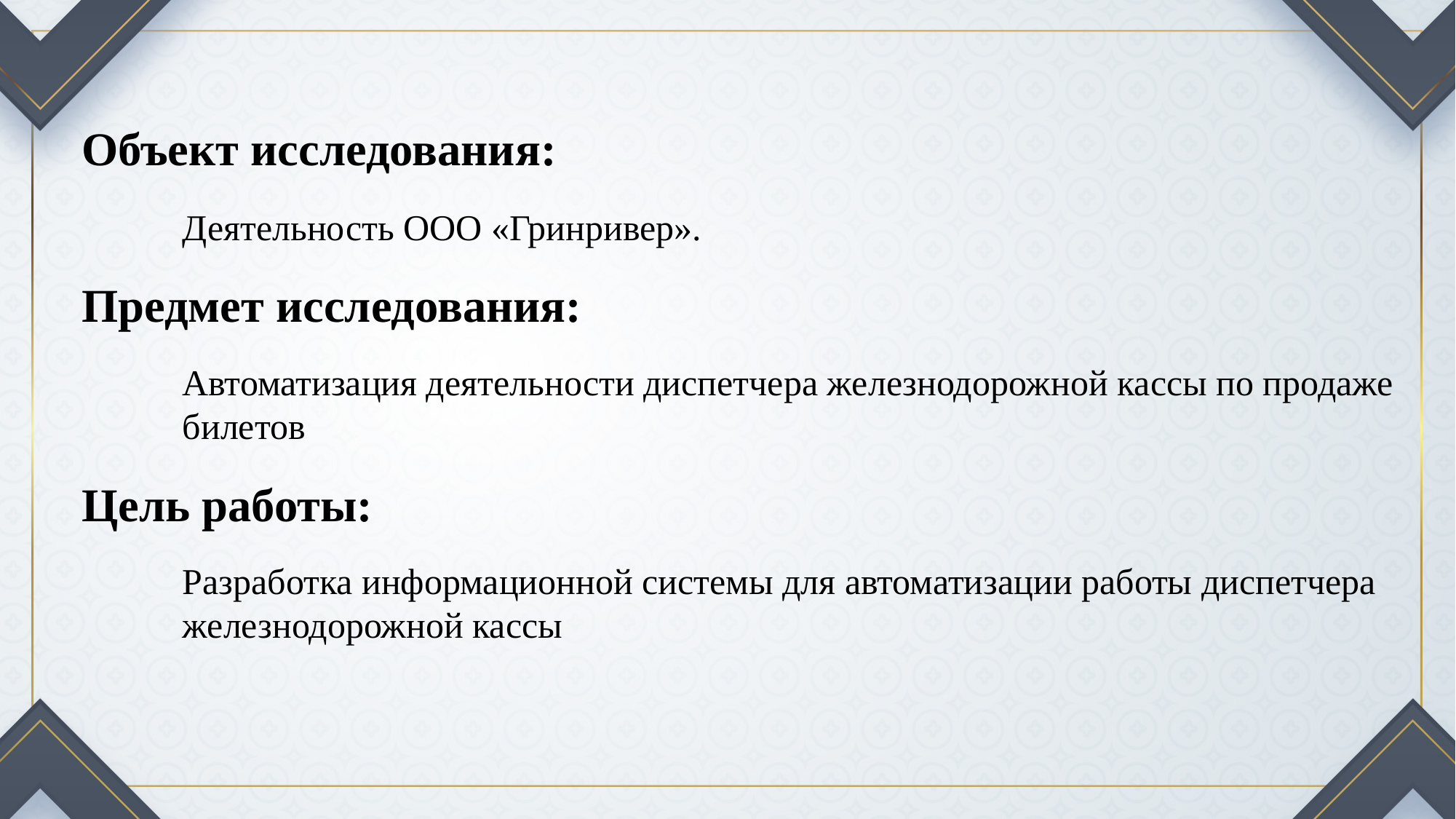

Объект исследования:
Деятельность ООО «Гринривер».
Предмет исследования:
Автоматизация деятельности диспетчера железнодорожной кассы по продаже билетов
Цель работы:
Разработка информационной системы для автоматизации работы диспетчера железнодорожной кассы